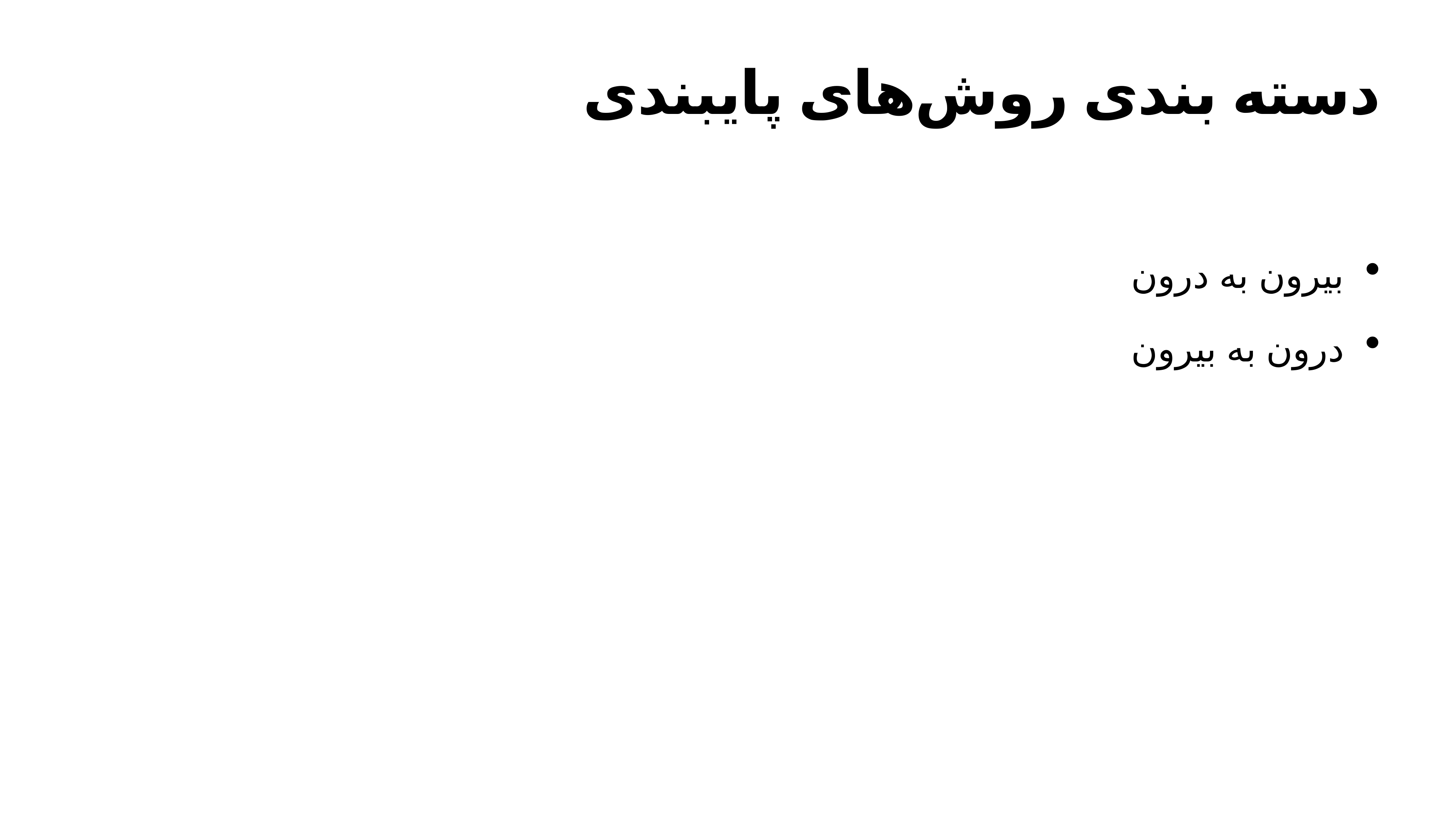

# دسته بندی روش‌های پایبندی

بیرون به درون
درون به بیرون